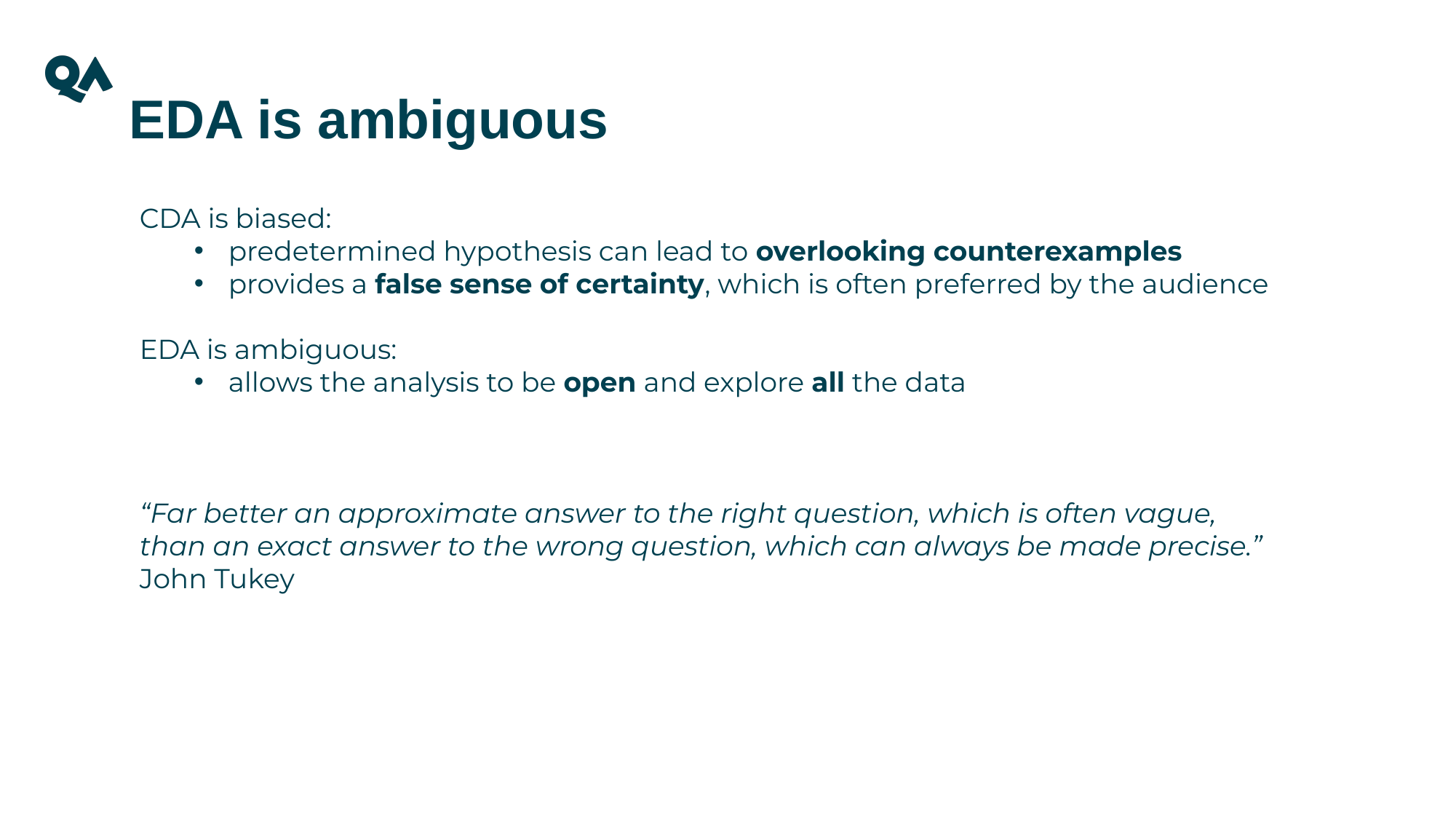

# EDA is ambiguous
CDA is biased:
predetermined hypothesis can lead to overlooking counterexamples
provides a false sense of certainty, which is often preferred by the audience

EDA is ambiguous:
allows the analysis to be open and explore all the data

“Far better an approximate answer to the right question, which is often vague,
than an exact answer to the wrong question, which can always be made precise.”
John Tukey